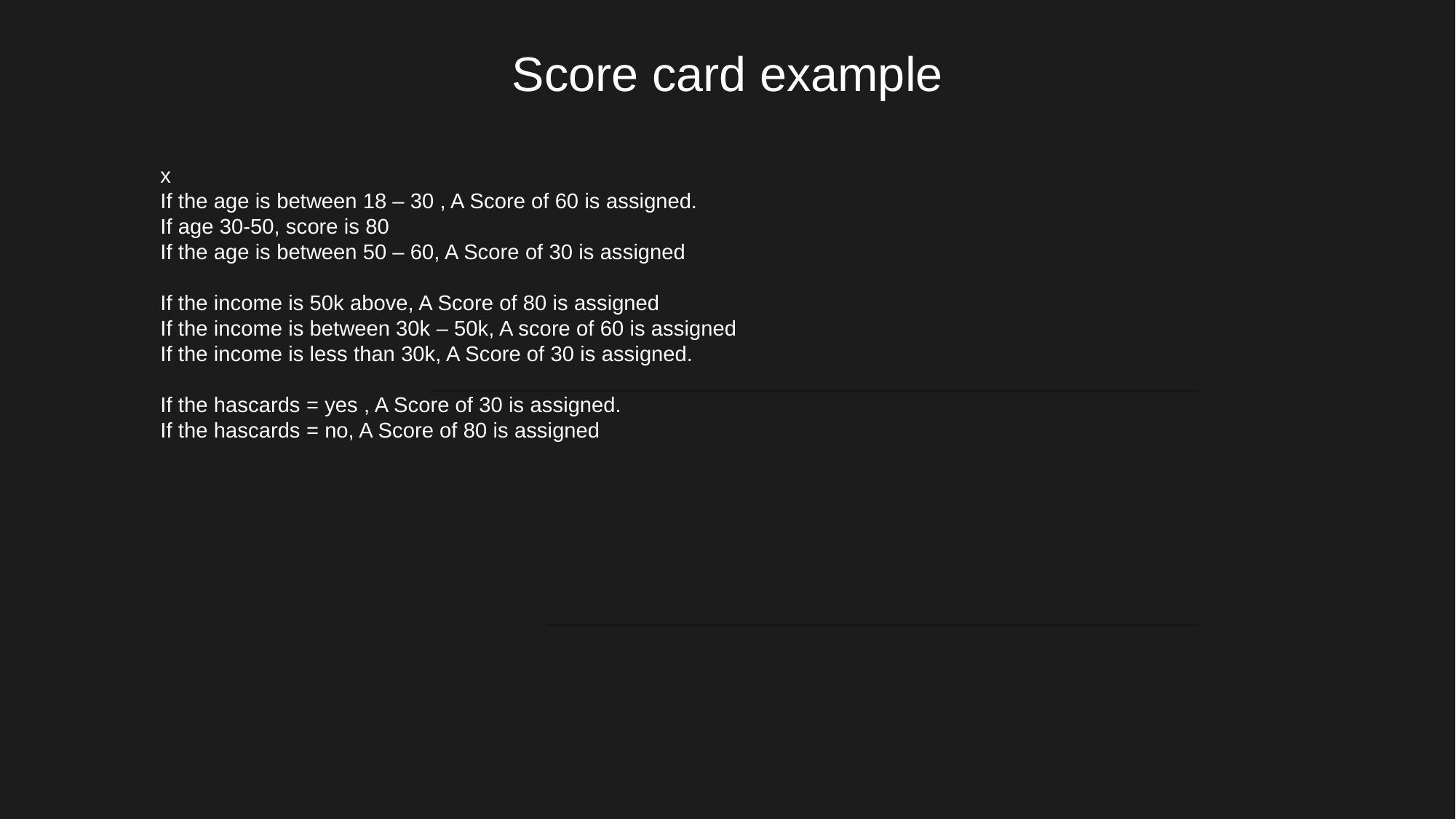

# Score card example
x
If the age is between 18 – 30 , A Score of 60 is assigned.
If age 30-50, score is 80
If the age is between 50 – 60, A Score of 30 is assigned

If the income is 50k above, A Score of 80 is assigned
If the income is between 30k – 50k, A score of 60 is assigned
If the income is less than 30k, A Score of 30 is assigned.

If the hascards = yes , A Score of 30 is assigned.
If the hascards = no, A Score of 80 is assigned